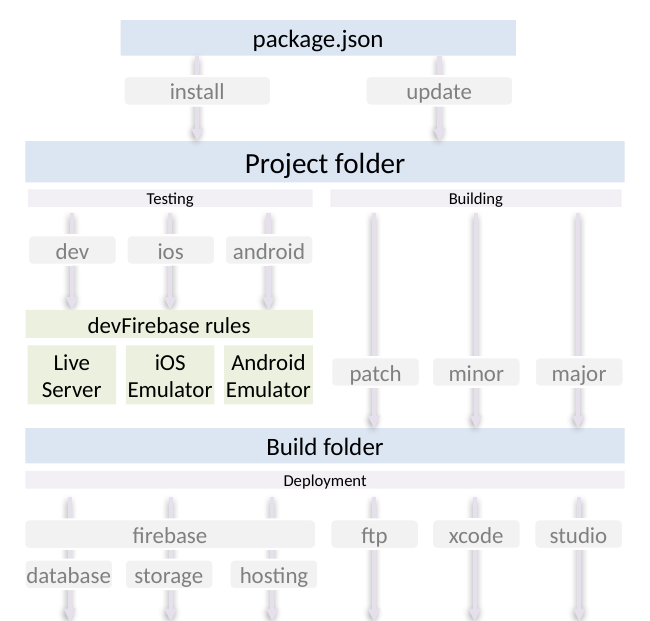

package.json
install
update
Project folder
Testing
Building
dev
ios
android
devFirebase rules
Live
Server
iOS
Emulator
Android
Emulator
patch
minor
major
Build folder
Deployment
xcode
studio
ftp
firebase
storage
database
hosting
Firebase
Hosting
Firebase
Database
Firebase
Storage
iOS
Xcode
Android
Studio
FTP
Server